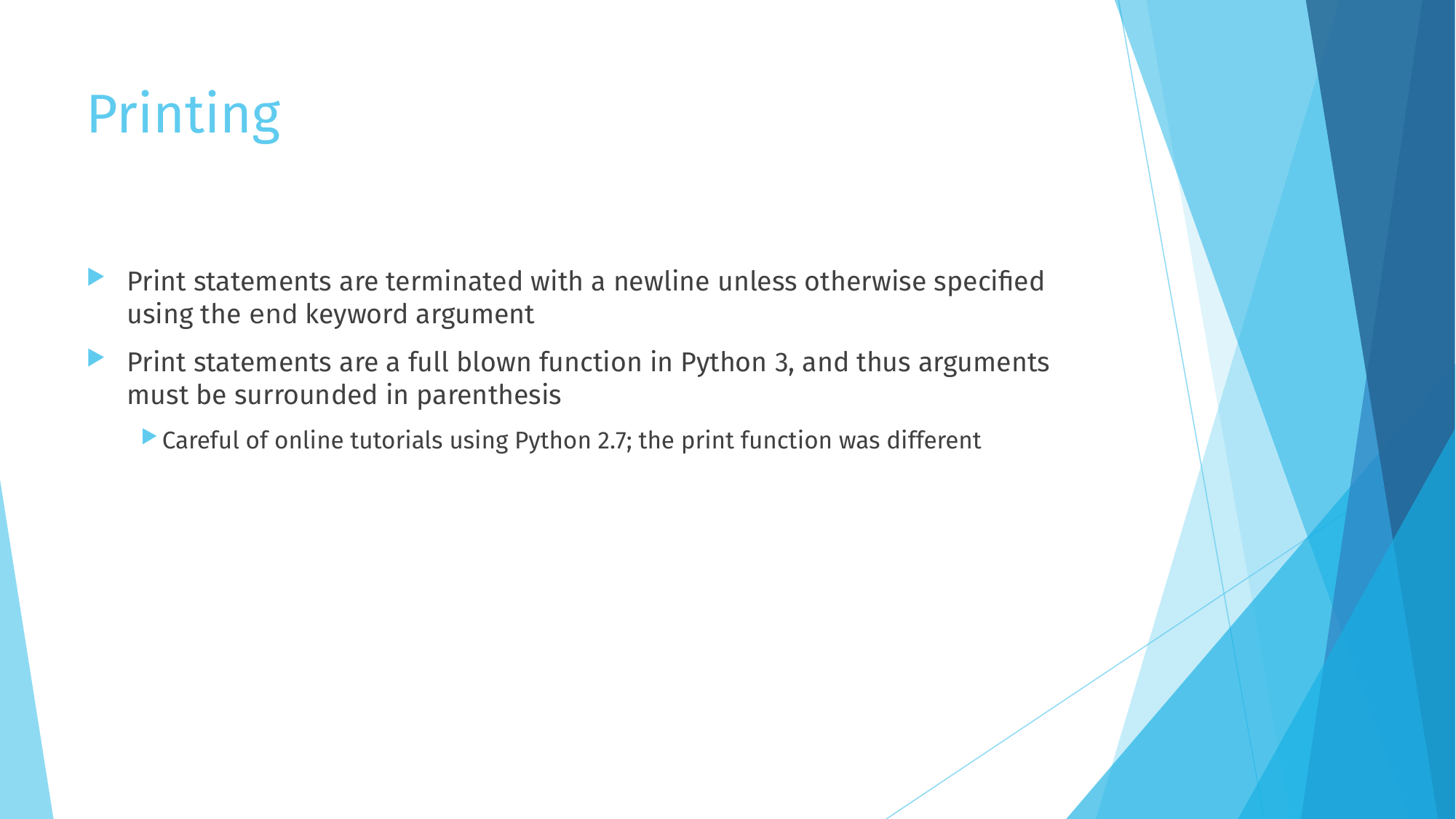

# Printing
Print statements are terminated with a newline unless otherwise specified using the end keyword argument
Print statements are a full blown function in Python 3, and thus arguments must be surrounded in parenthesis
Careful of online tutorials using Python 2.7; the print function was different